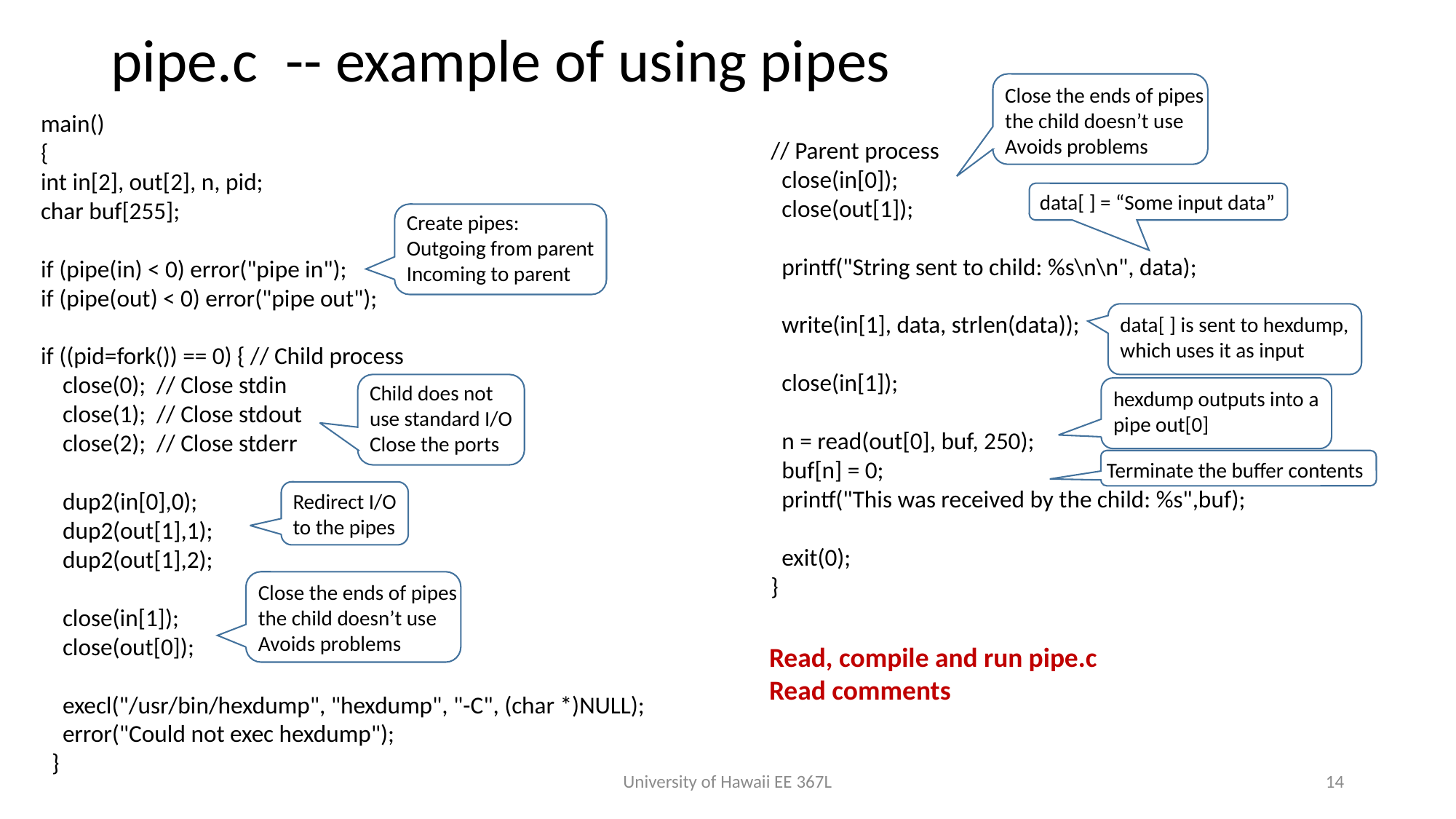

# pipe.c  -- example of using pipes

Close the ends of pipes
the child doesn’t use
Avoids problems
main()
{
int in[2], out[2], n, pid;
char buf[255];

if (pipe(in) < 0) error("pipe in");
if (pipe(out) < 0) error("pipe out");

if ((pid=fork()) == 0) { // Child process
    close(0);  // Close stdin
    close(1);  // Close stdout
    close(2);  // Close stderr

    dup2(in[0],0);
    dup2(out[1],1);
    dup2(out[1],2);

    close(in[1]);
    close(out[0]);

    execl("/usr/bin/hexdump", "hexdump", "-C", (char *)NULL);
    error("Could not exec hexdump");
  }

// Parent process
  close(in[0]);
  close(out[1]);

  printf("String sent to child: %s\n\n", data);

  write(in[1], data, strlen(data));

  close(in[1]);

  n = read(out[0], buf, 250);
  buf[n] = 0;
  printf("This was received by the child: %s",buf);

  exit(0);
}
data[ ] = “Some input data”

Create pipes:
Outgoing from parent
Incoming to parent

data[ ] is sent to hexdump,
which uses it as input
Child does not
use standard I/O
Close the ports

hexdump outputs into a
pipe out[0]

Terminate the buffer contents

Redirect I/O
to the pipes

Close the ends of pipes
the child doesn’t use
Avoids problems
Read, compile and run pipe.c
Read comments
University of Hawaii EE 367L
14